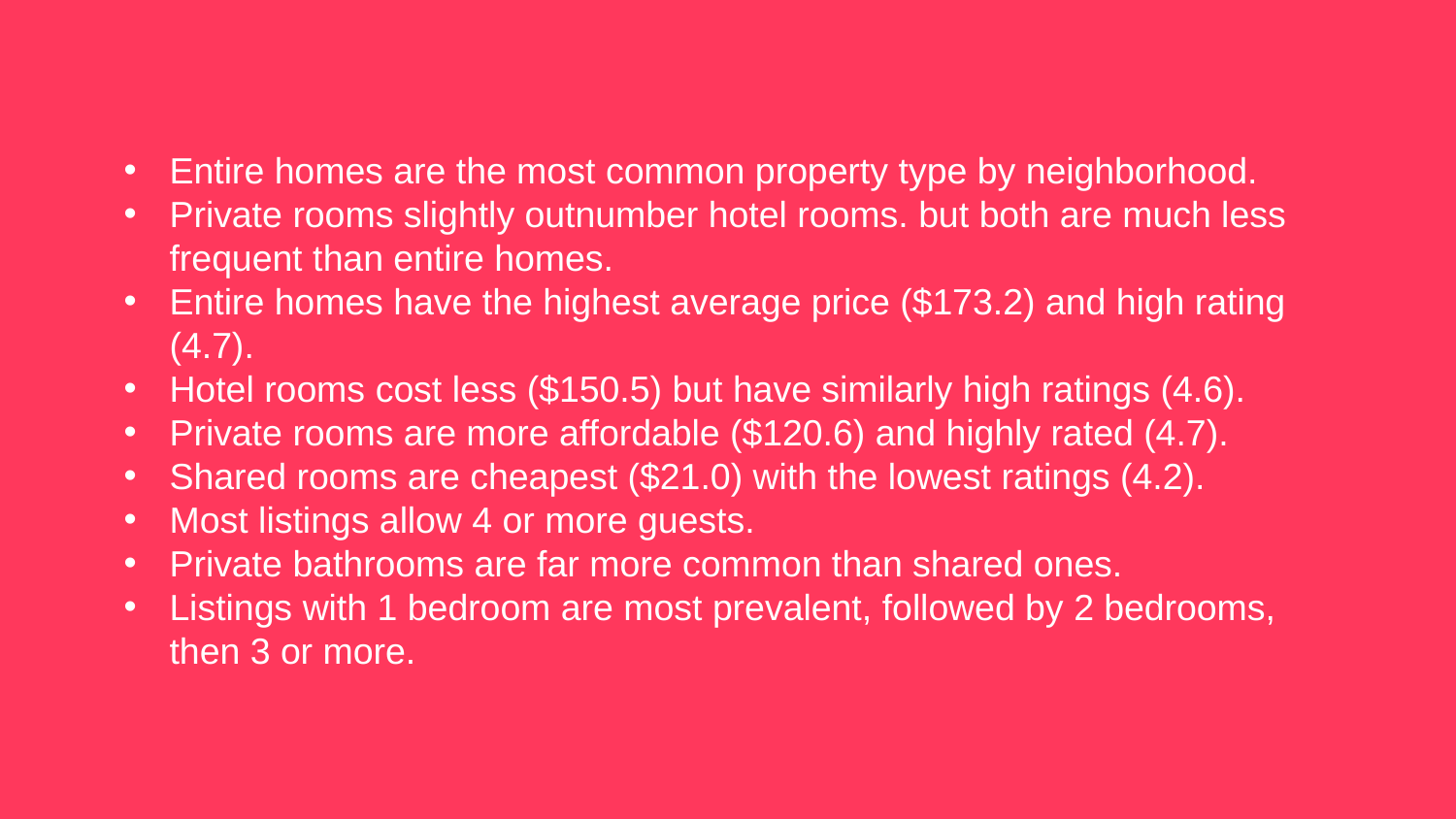

Entire homes are the most common property type by neighborhood.
Private rooms slightly outnumber hotel rooms. but both are much less frequent than entire homes.
Entire homes have the highest average price ($173.2) and high rating (4.7).
Hotel rooms cost less ($150.5) but have similarly high ratings (4.6).
Private rooms are more affordable ($120.6) and highly rated (4.7).
Shared rooms are cheapest ($21.0) with the lowest ratings (4.2).
Most listings allow 4 or more guests.
Private bathrooms are far more common than shared ones.
Listings with 1 bedroom are most prevalent, followed by 2 bedrooms, then 3 or more.